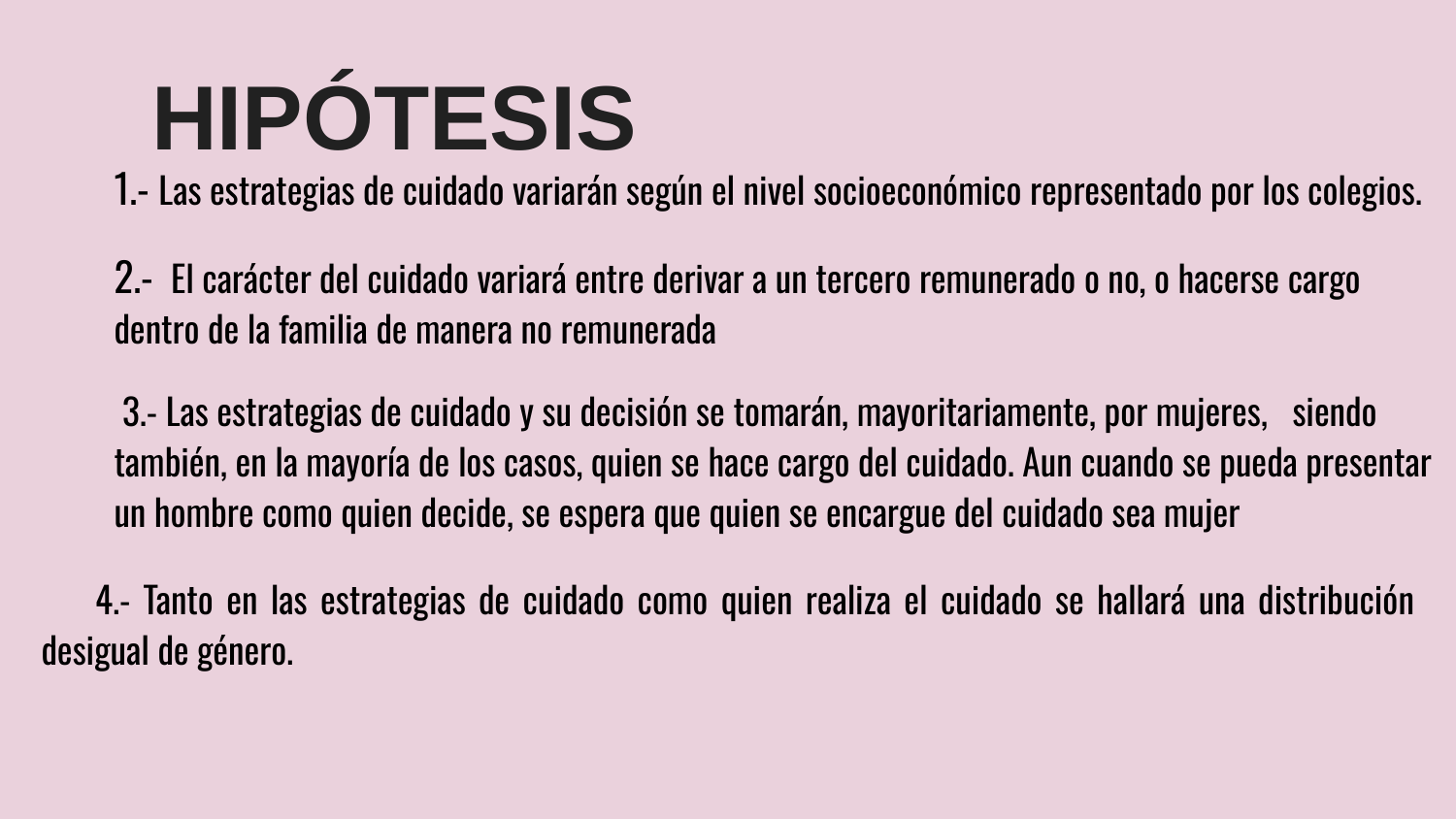

HIPÓTESIS
1.- Las estrategias de cuidado variarán según el nivel socioeconómico representado por los colegios.
2.-  El carácter del cuidado variará entre derivar a un tercero remunerado o no, o hacerse cargo dentro de la familia de manera no remunerada
 3.- Las estrategias de cuidado y su decisión se tomarán, mayoritariamente, por mujeres,   siendo también, en la mayoría de los casos, quien se hace cargo del cuidado. Aun cuando se pueda presentar un hombre como quien decide, se espera que quien se encargue del cuidado sea mujer
    4.- Tanto en las estrategias de cuidado como quien realiza el cuidado se hallará una distribución   desigual de género.